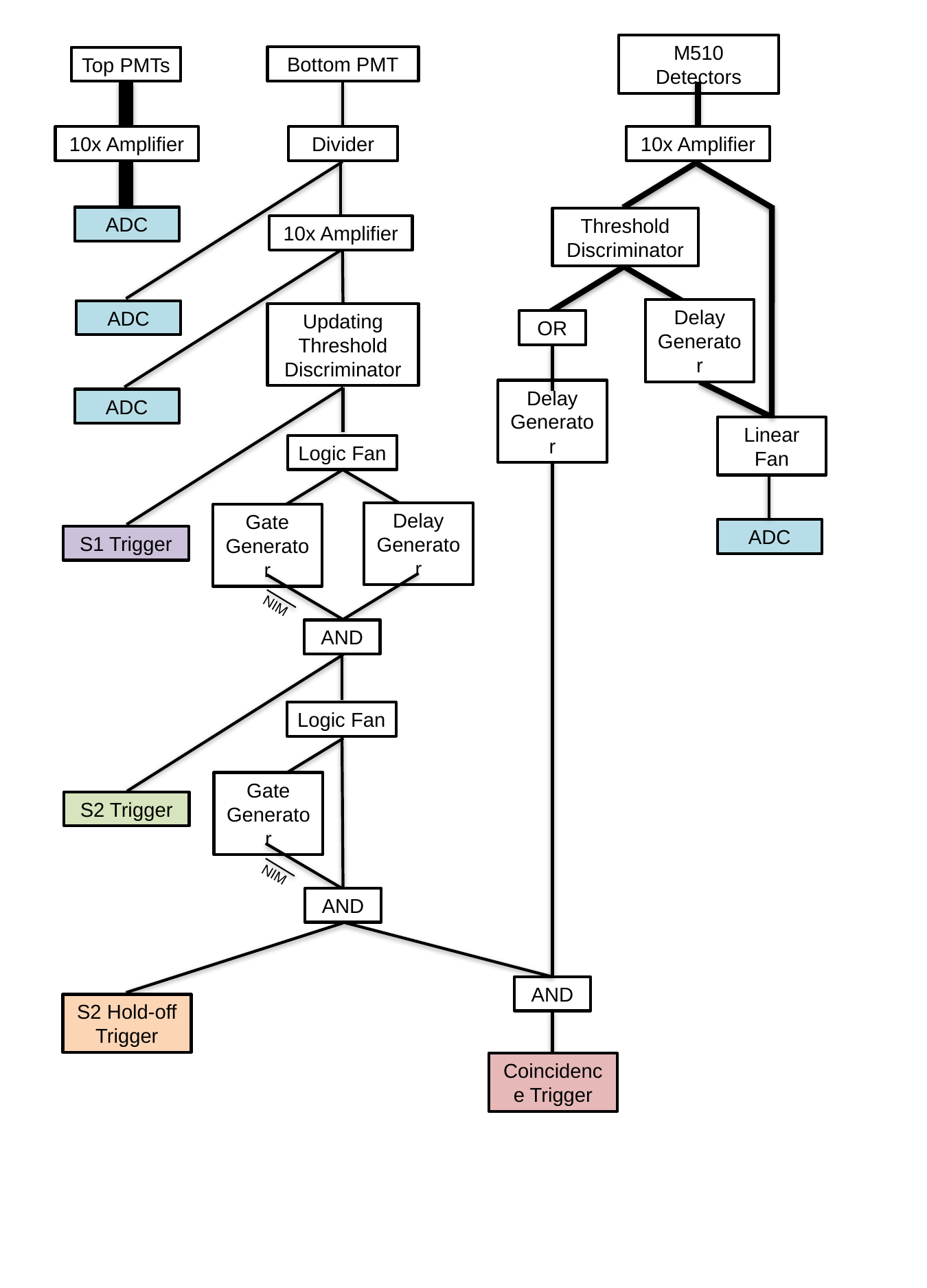

Bottom PMT
Top PMTs
M510 Detectors
Divider
10x Amplifier
10x Amplifier
ADC
Threshold Discriminator
10x Amplifier
ADC
Updating Threshold
Discriminator
OR
Delay Generator
ADC
Delay Generator
Linear Fan
Logic Fan
Delay Generator
Gate Generator
ADC
S1 Trigger
NIM
AND
Logic Fan
Gate Generator
S2 Trigger
NIM
AND
AND
S2 Hold-off Trigger
Coincidence Trigger